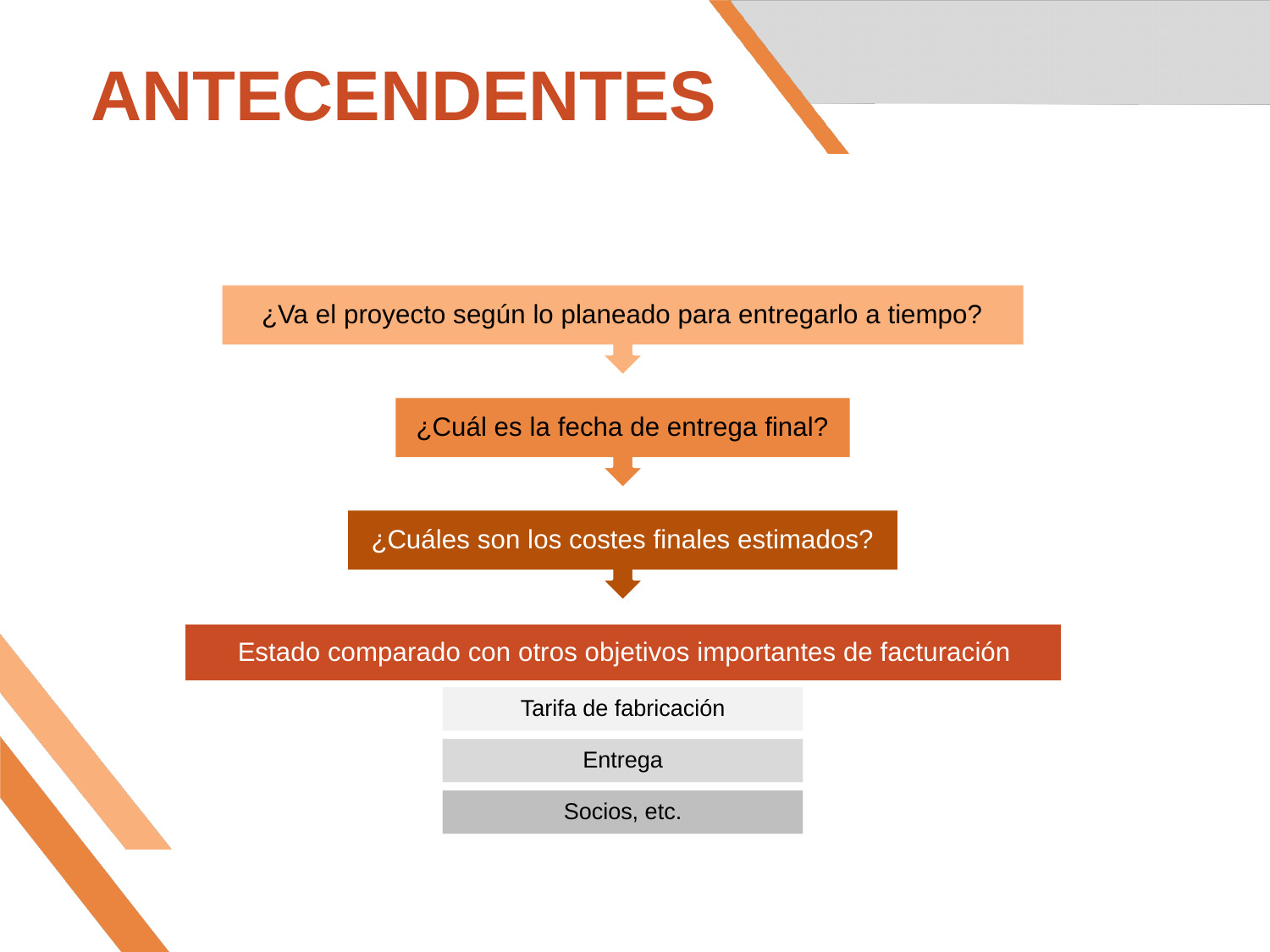

# ANTECENDENTES

¿Va el proyecto según lo planeado para entregarlo a tiempo?

¿Cuál es la fecha de entrega final?

¿Cuáles son los costes finales estimados?

Estado comparado con otros objetivos importantes de facturación

Tarifa de fabricación

Entrega

Socios, etc.